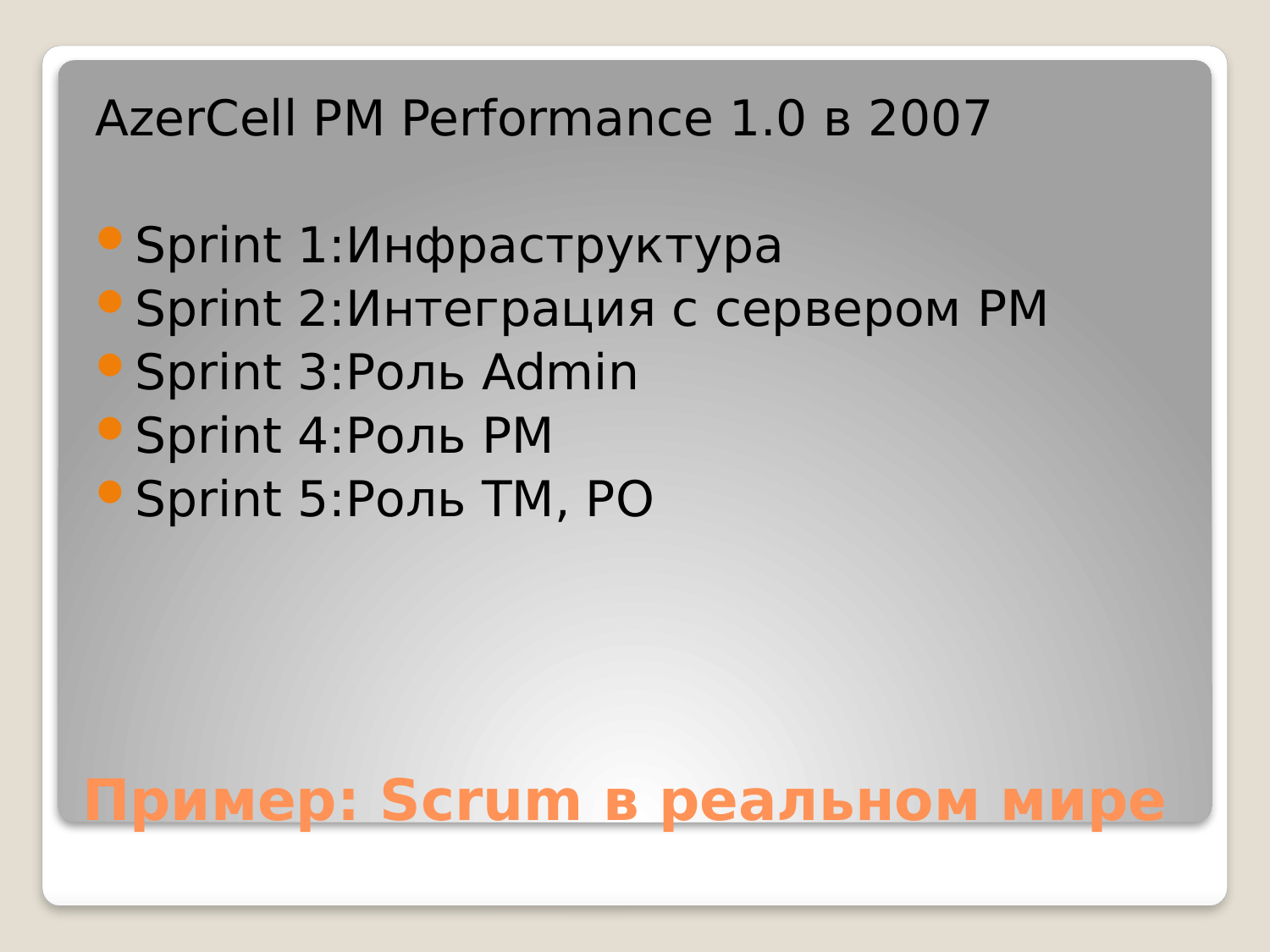

AzerCell PM Performance 1.0 в 2007

Sprint 1:Инфраструктура
Sprint 2:Интеграция с сервером PM
Sprint 3:Роль Admin
Sprint 4:Роль PM
Sprint 5:Роль TM, PO
# Пример: Scrum в реальном мире